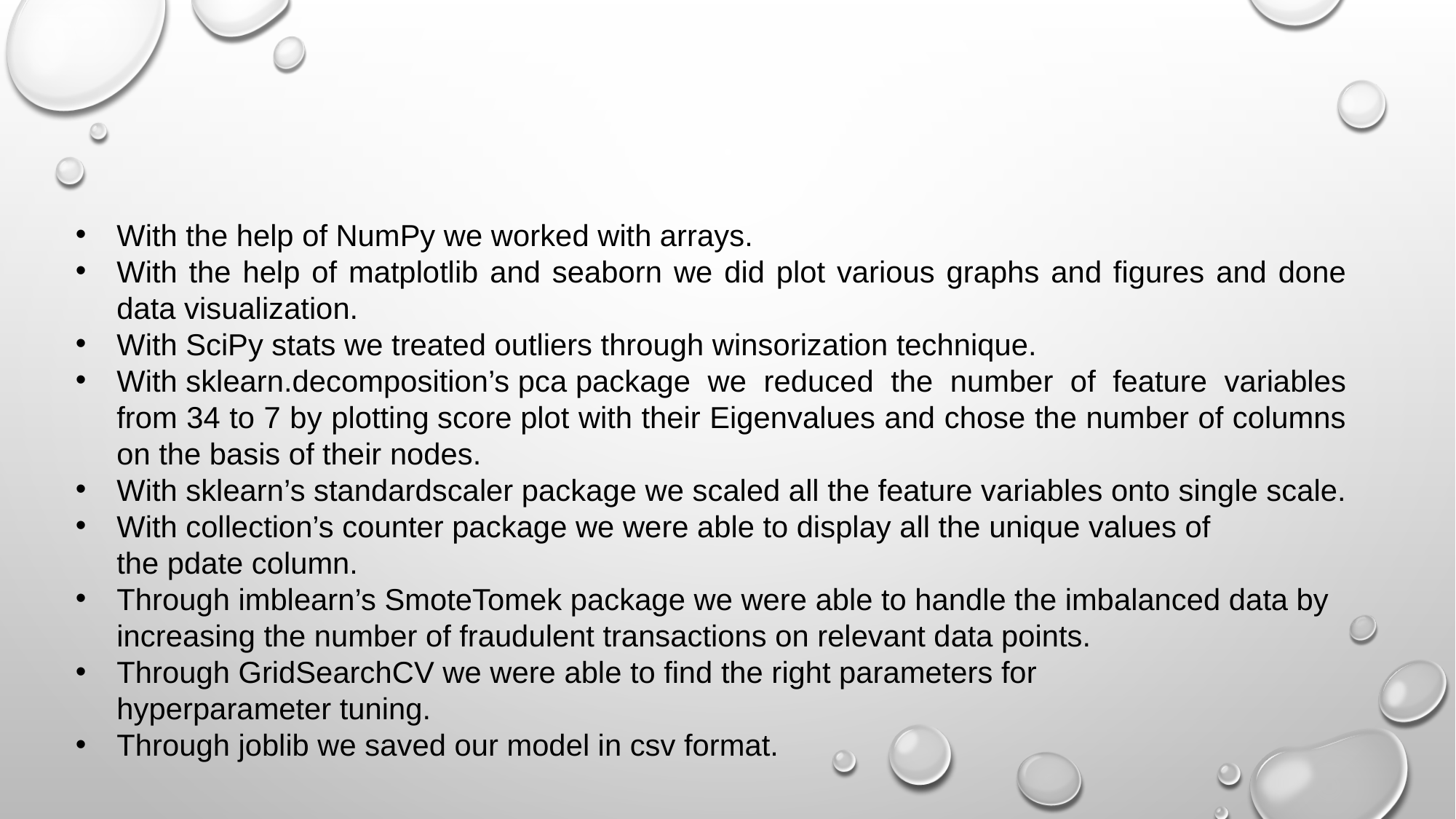

With the help of NumPy we worked with arrays.
With the help of matplotlib and seaborn we did plot various graphs and figures and done data visualization.
With SciPy stats we treated outliers through winsorization technique.
With sklearn.decomposition’s pca package we reduced the number of feature variables from 34 to 7 by plotting score plot with their Eigenvalues and chose the number of columns on the basis of their nodes.
With sklearn’s standardscaler package we scaled all the feature variables onto single scale.
With collection’s counter package we were able to display all the unique values of the pdate column.
Through imblearn’s SmoteTomek package we were able to handle the imbalanced data by increasing the number of fraudulent transactions on relevant data points.
Through GridSearchCV we were able to find the right parameters for hyperparameter tuning.
Through joblib we saved our model in csv format.